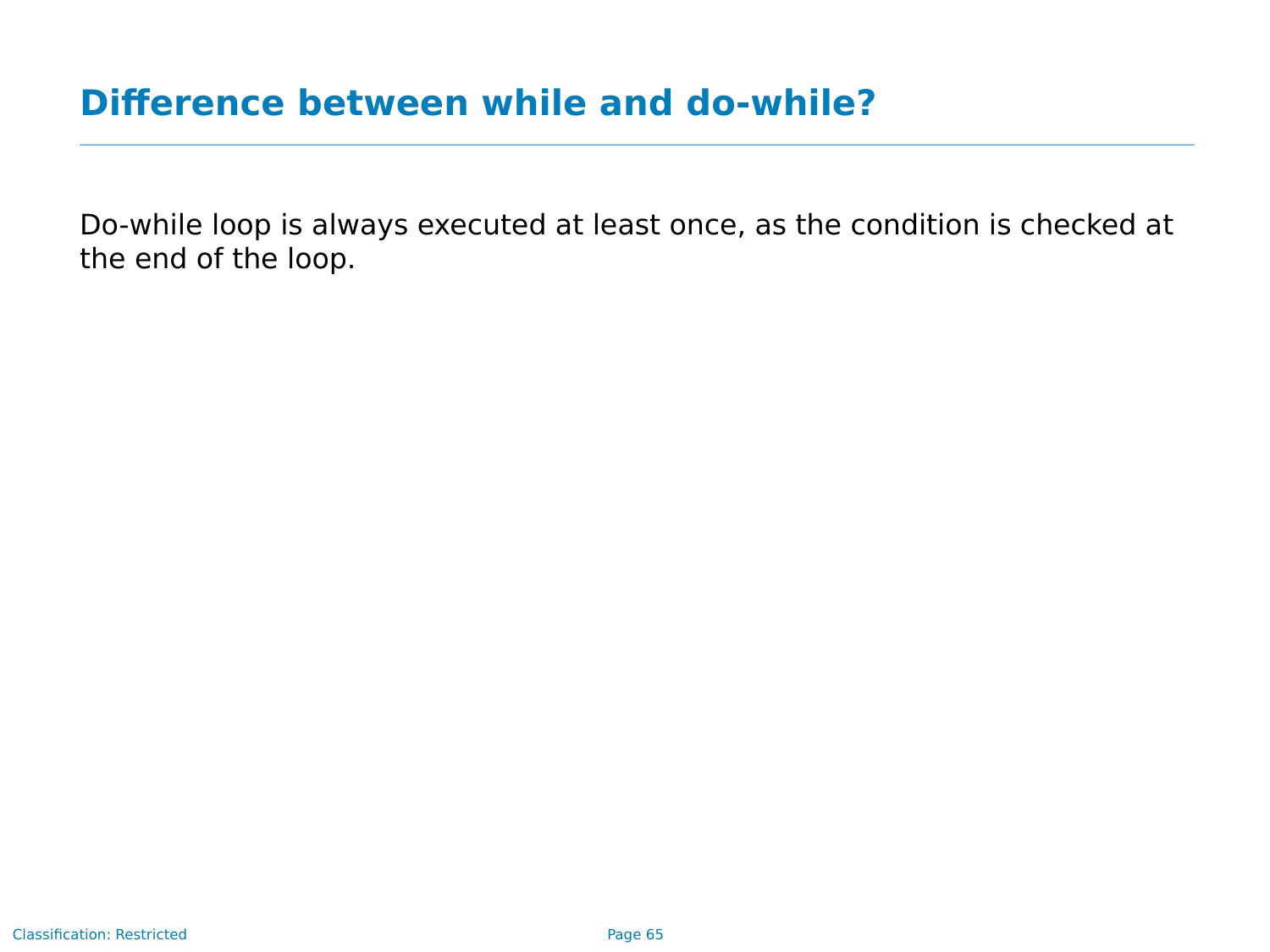

# Difference between while and do-while?
Do-while loop is always executed at least once, as the condition is checked at the end of the loop.